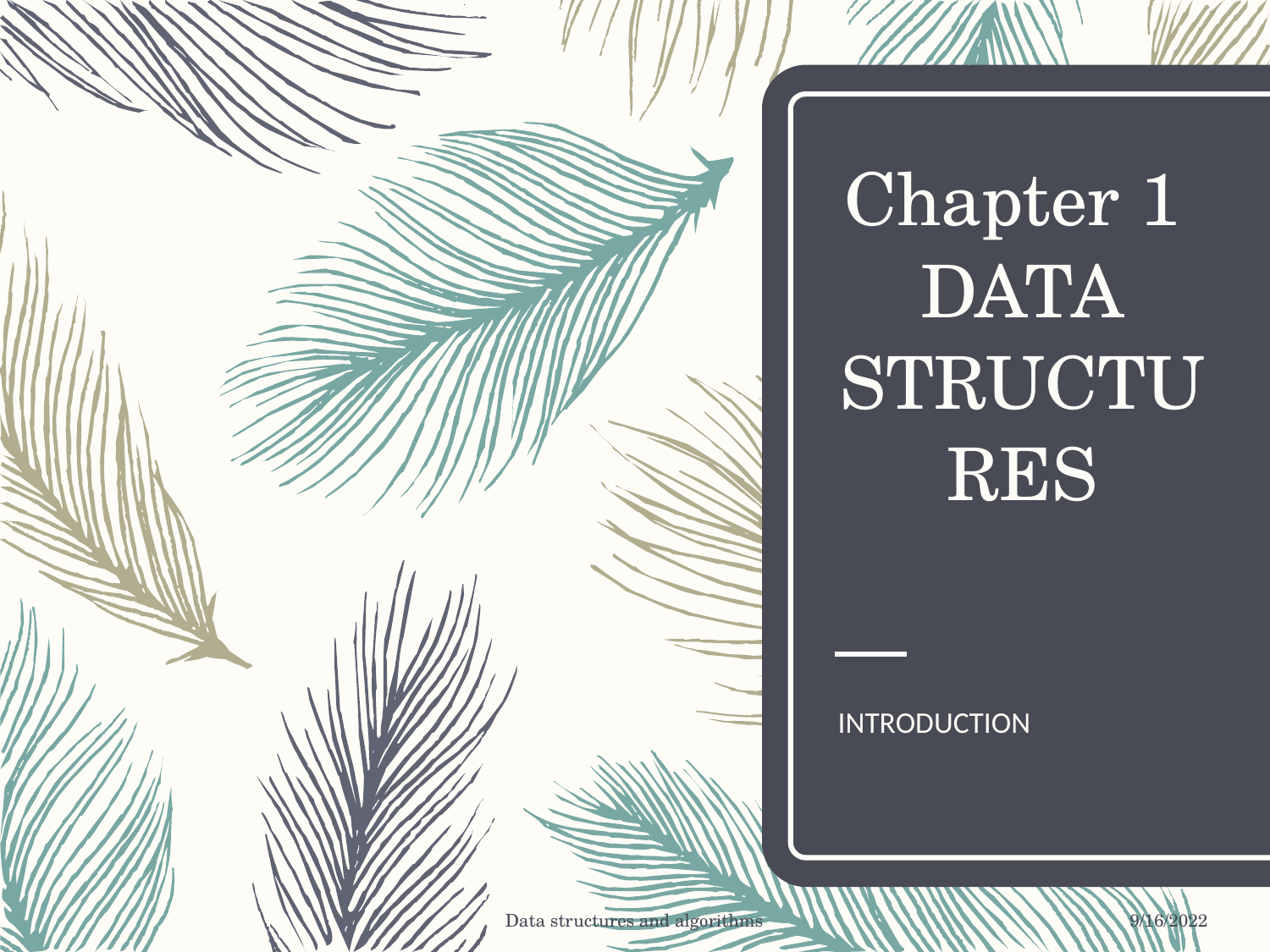

# Chapter 1 DATA STRUCTURES
INTRODUCTION
Data structures and algorithms
9/16/2022